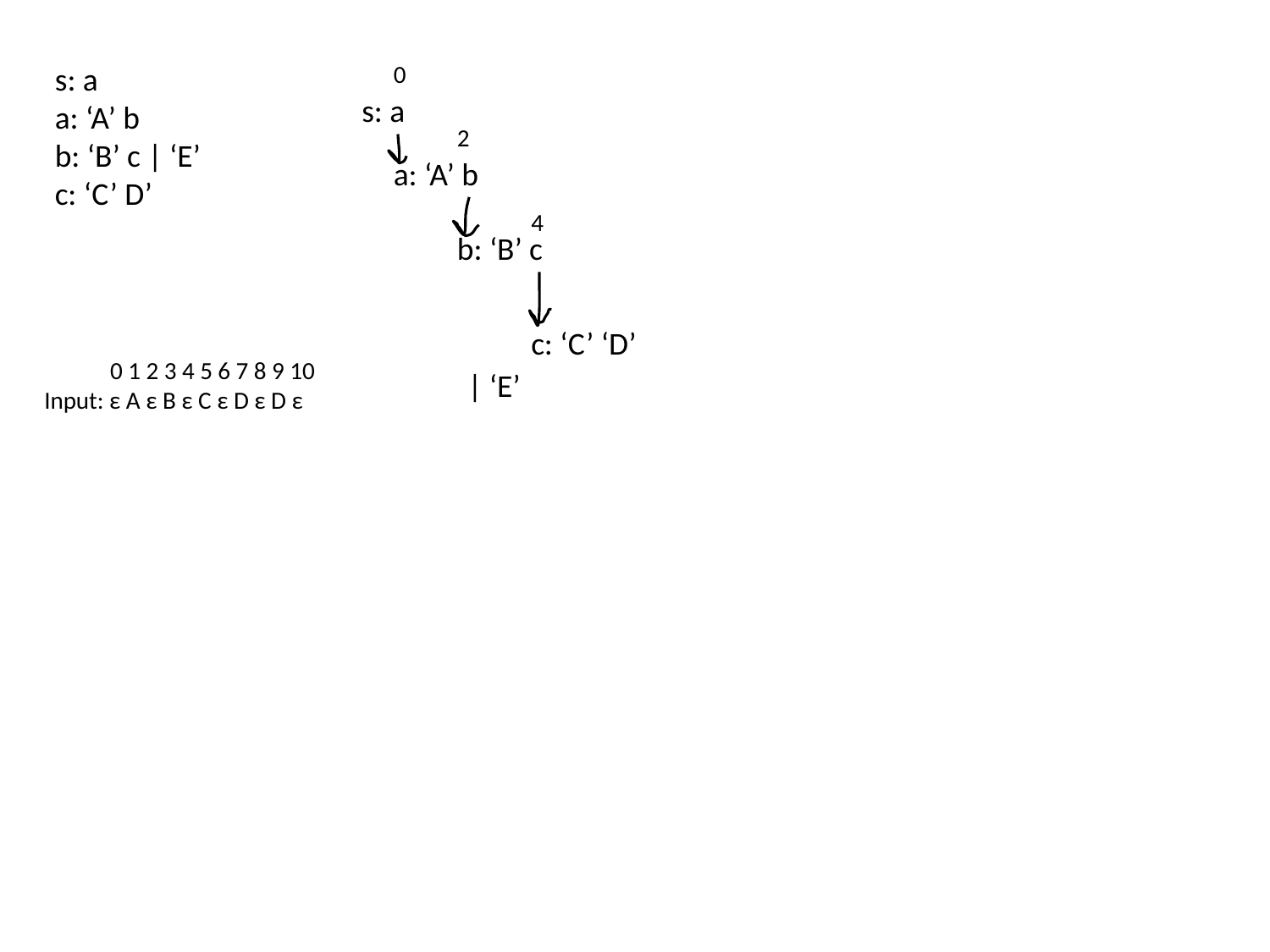

s: a
a: ‘A’ b
b: ‘B’ c | ‘E’
c: ‘C’ D’
0
s: a
2

a: ‘A’ b

4
b: ‘B’ c

c: ‘C’ ‘D’
            0 1 2 3 4 5 6 7 8 9 10
Input: ε A ε B ε C ε D ε D ε
| ‘E’